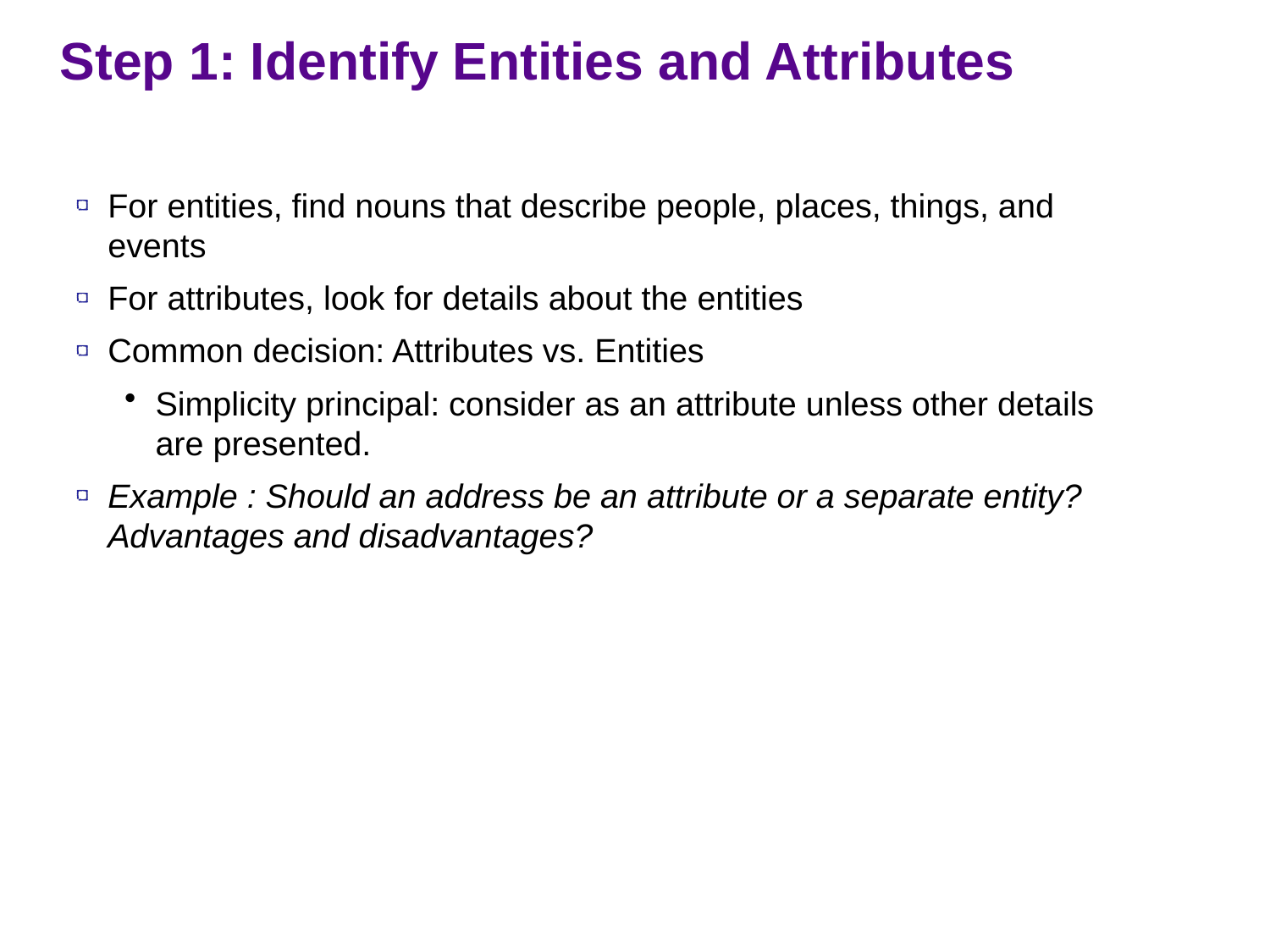

Step 1: Identify Entities and Attributes
For entities, find nouns that describe people, places, things, and events
For attributes, look for details about the entities
Common decision: Attributes vs. Entities
Simplicity principal: consider as an attribute unless other details are presented.
Example : Should an address be an attribute or a separate entity? Advantages and disadvantages?